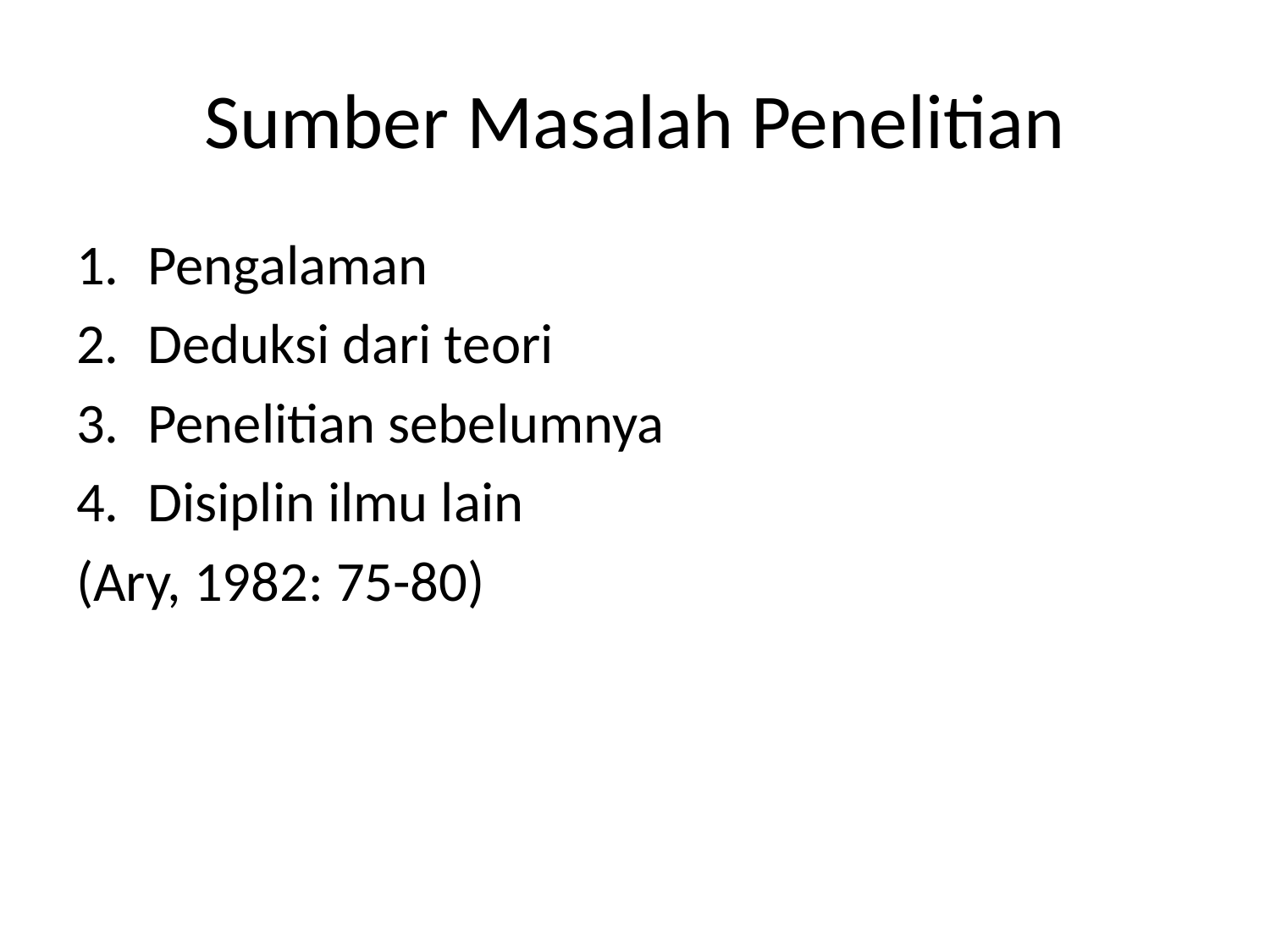

# Sumber Masalah Penelitian
Pengalaman
Deduksi dari teori
Penelitian sebelumnya
Disiplin ilmu lain
(Ary, 1982: 75-80)